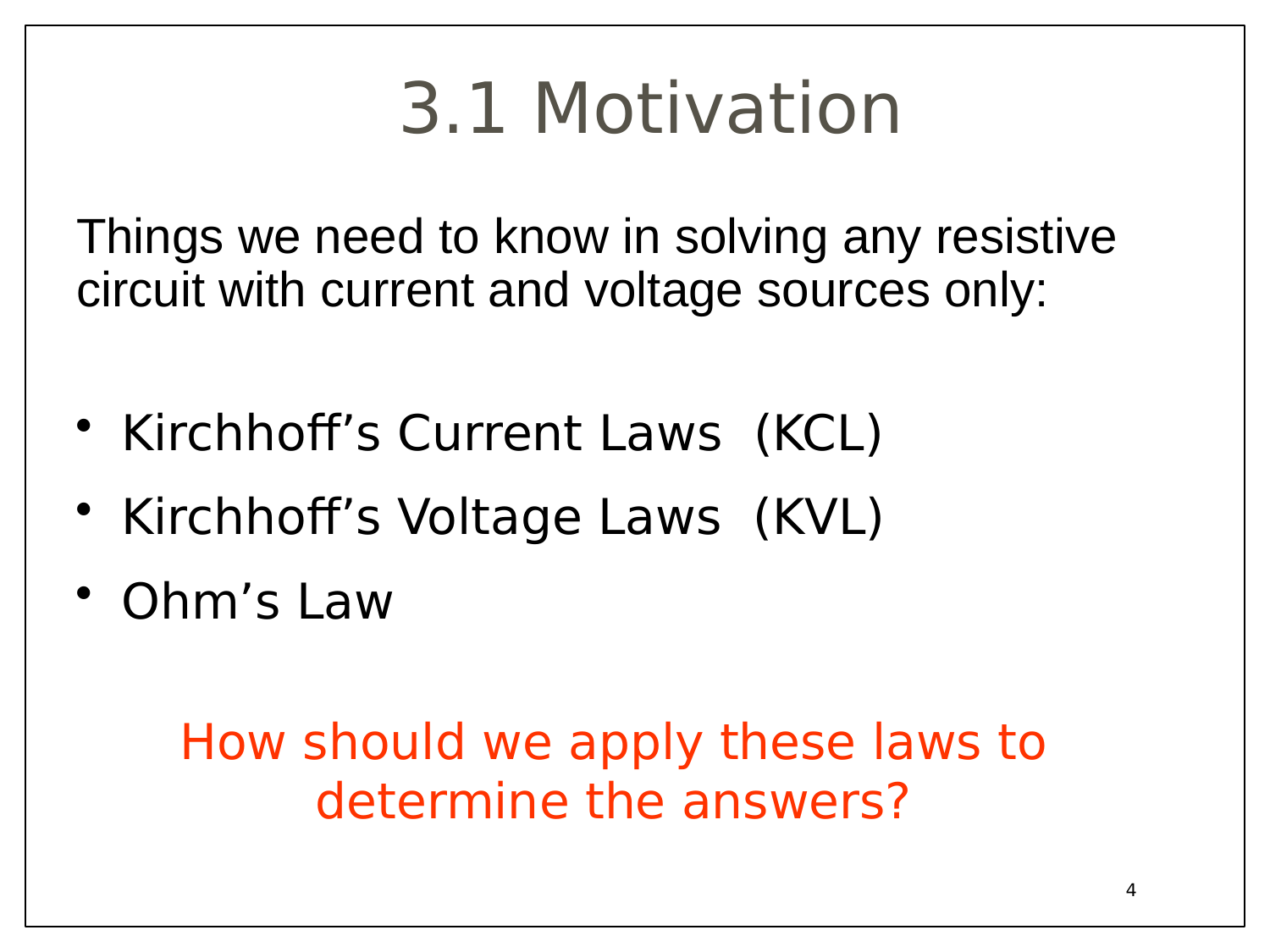

3.1 Motivation
# Things we need to know in solving any resistive circuit with current and voltage sources only:
 Kirchhoff’s Current Laws  (KCL)
 Kirchhoff’s Voltage Laws  (KVL)
 Ohm’s Law
How should we apply these laws to determine the answers?
4